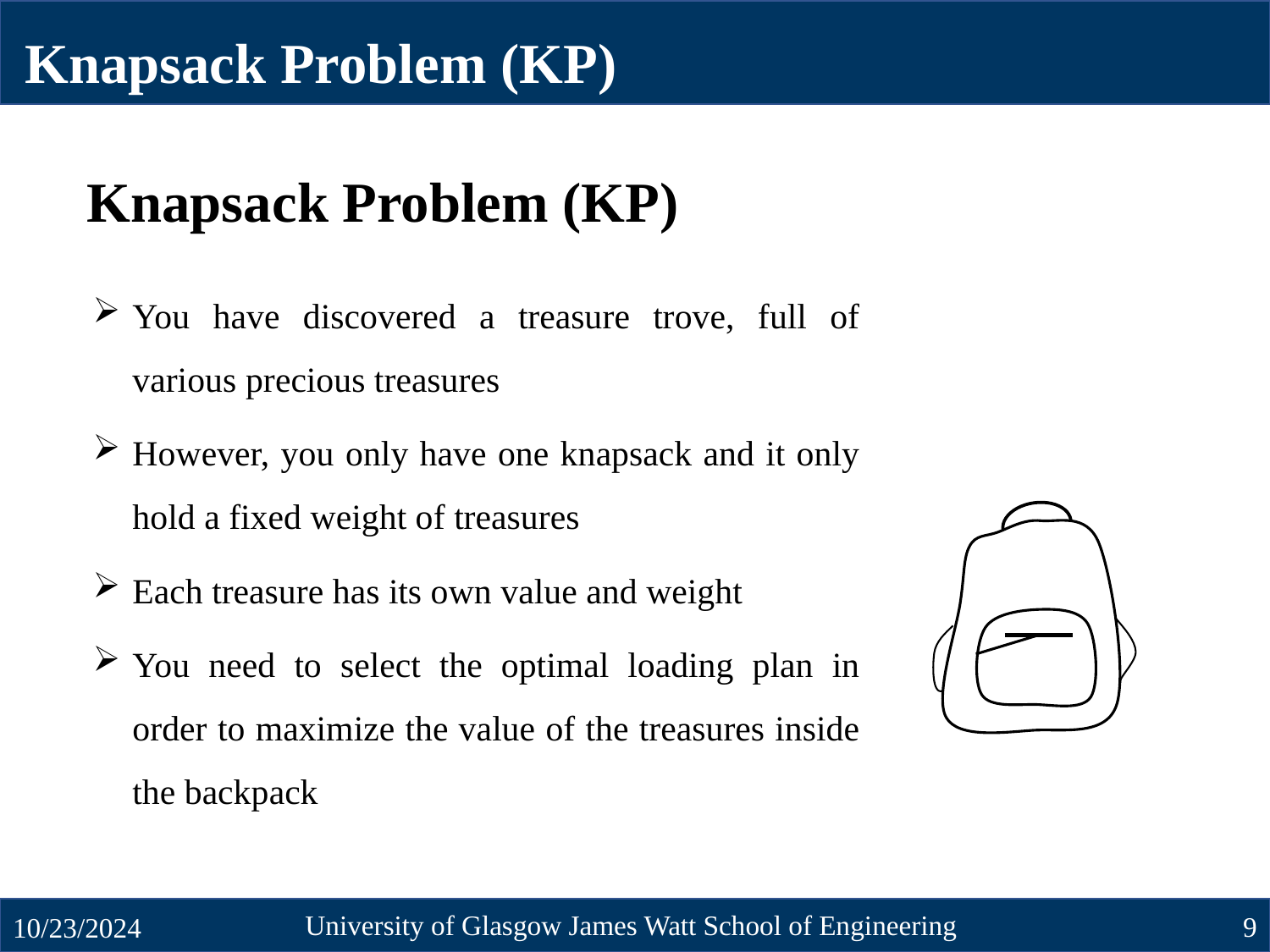

Knapsack Problem (KP)
Knapsack Problem (KP)
You have discovered a treasure trove, full of various precious treasures
However, you only have one knapsack and it only hold a fixed weight of treasures
Each treasure has its own value and weight
You need to select the optimal loading plan in order to maximize the value of the treasures inside the backpack

University of Glasgow James Watt School of Engineering
9
10/23/2024